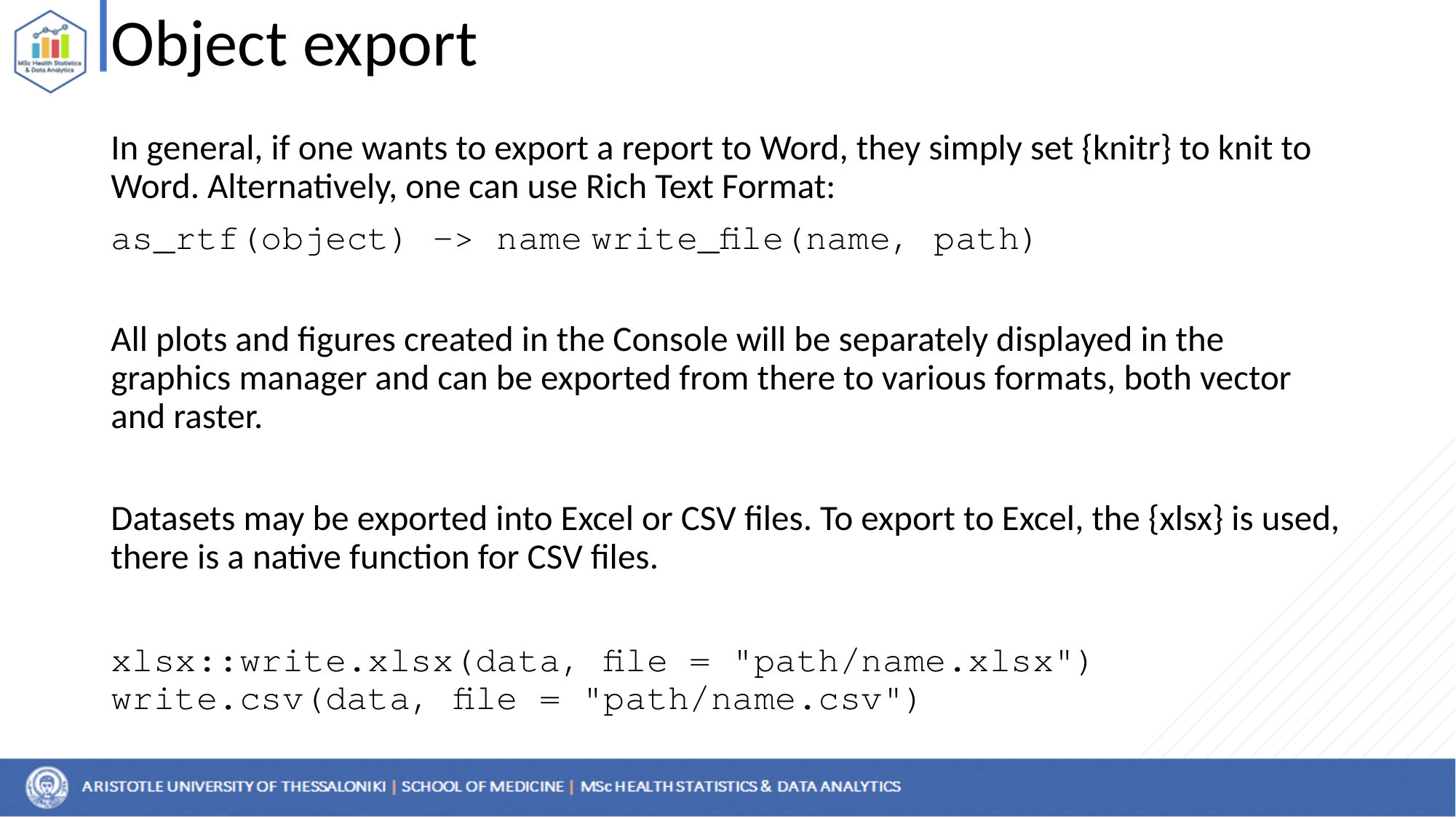

# Object export
In general, if one wants to export a report to Word, they simply set {knitr} to knit to Word. Alternatively, one can use Rich Text Format:
as_rtf(object) -> name write_file(name, path)

All plots and figures created in the Console will be separately displayed in the graphics manager and can be exported from there to various formats, both vector and raster.

Datasets may be exported into Excel or CSV files. To export to Excel, the {xlsx} is used, there is a native function for CSV files.

xlsx::write.xlsx(data, file = "path/name.xlsx") write.csv(data, file = "path/name.csv")